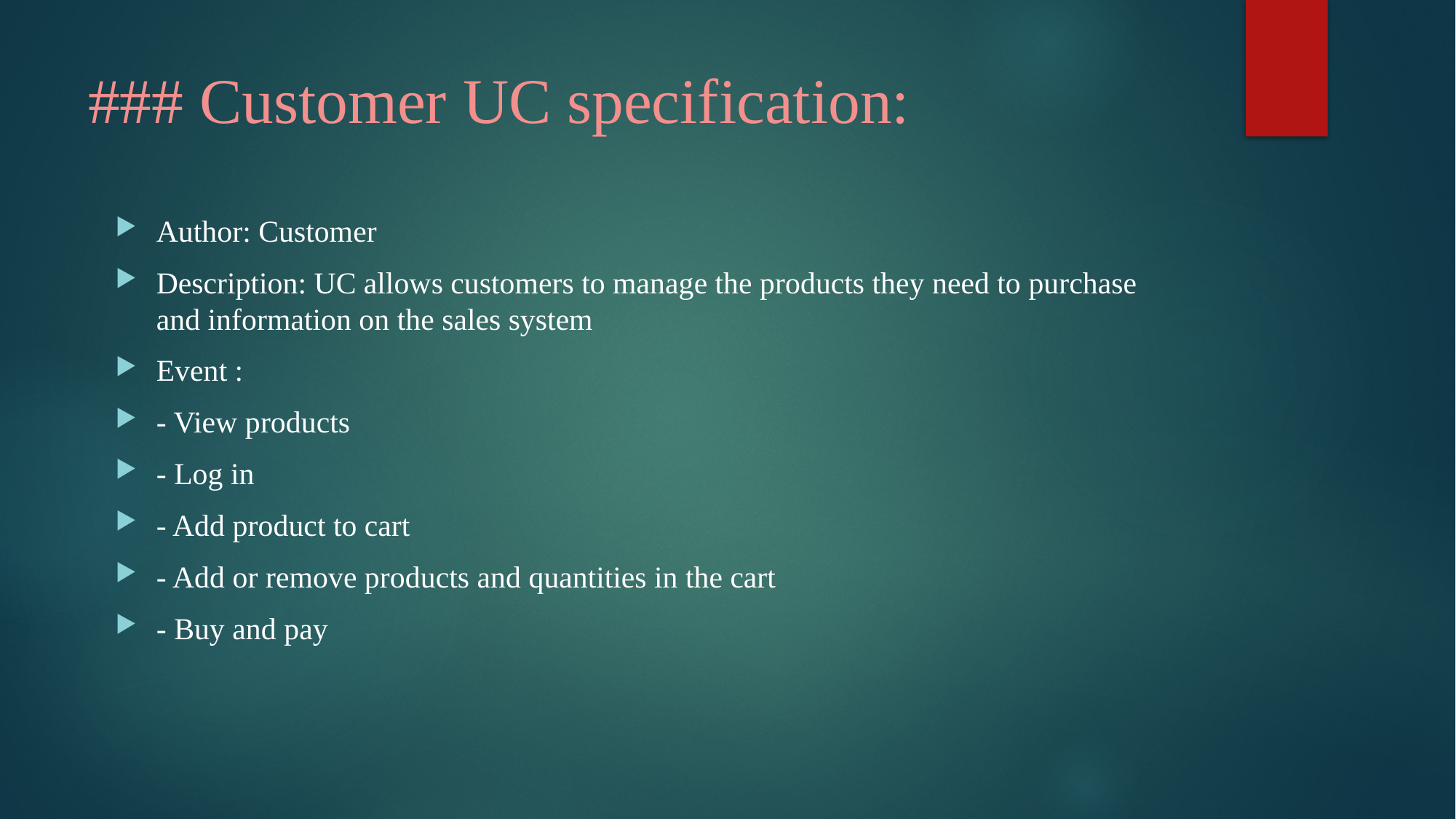

# ### Customer UC specification:
Author: Customer
Description: UC allows customers to manage the products they need to purchase and information on the sales system
Event :
- View products
- Log in
- Add product to cart
- Add or remove products and quantities in the cart
- Buy and pay